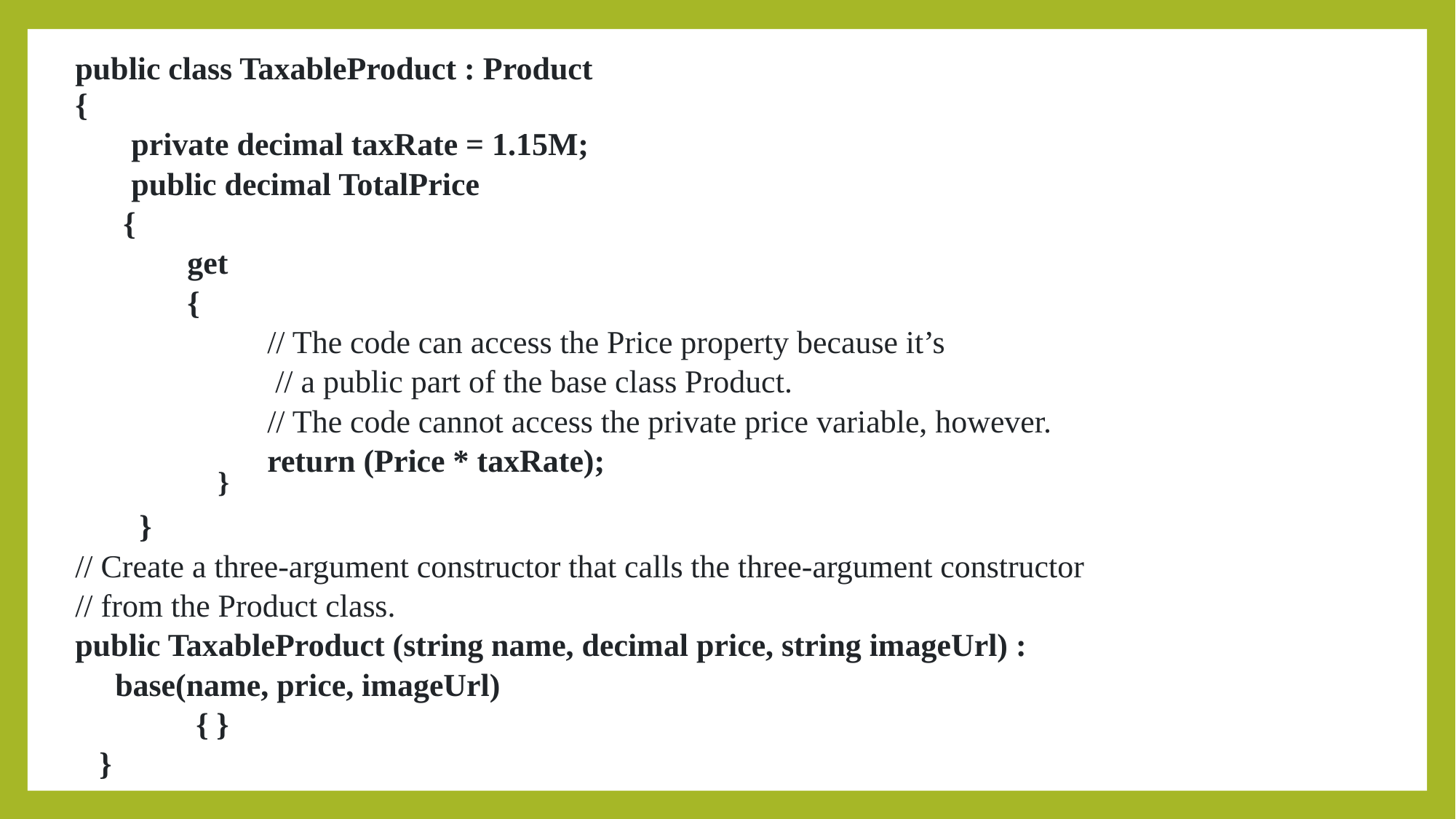

public class TaxableProduct : Product
{
       private decimal taxRate = 1.15M;
       public decimal TotalPrice
      {
              get
              {
                        // The code can access the Price property because it’s
                         // a public part of the base class Product.
                        // The code cannot access the private price variable, however.
                        return (Price * taxRate);
                }
        }
// Create a three-argument constructor that calls the three-argument constructor
// from the Product class.
	public TaxableProduct (string name, decimal price, string imageUrl) :
	     base(name, price, imageUrl)
 	  { }
   }